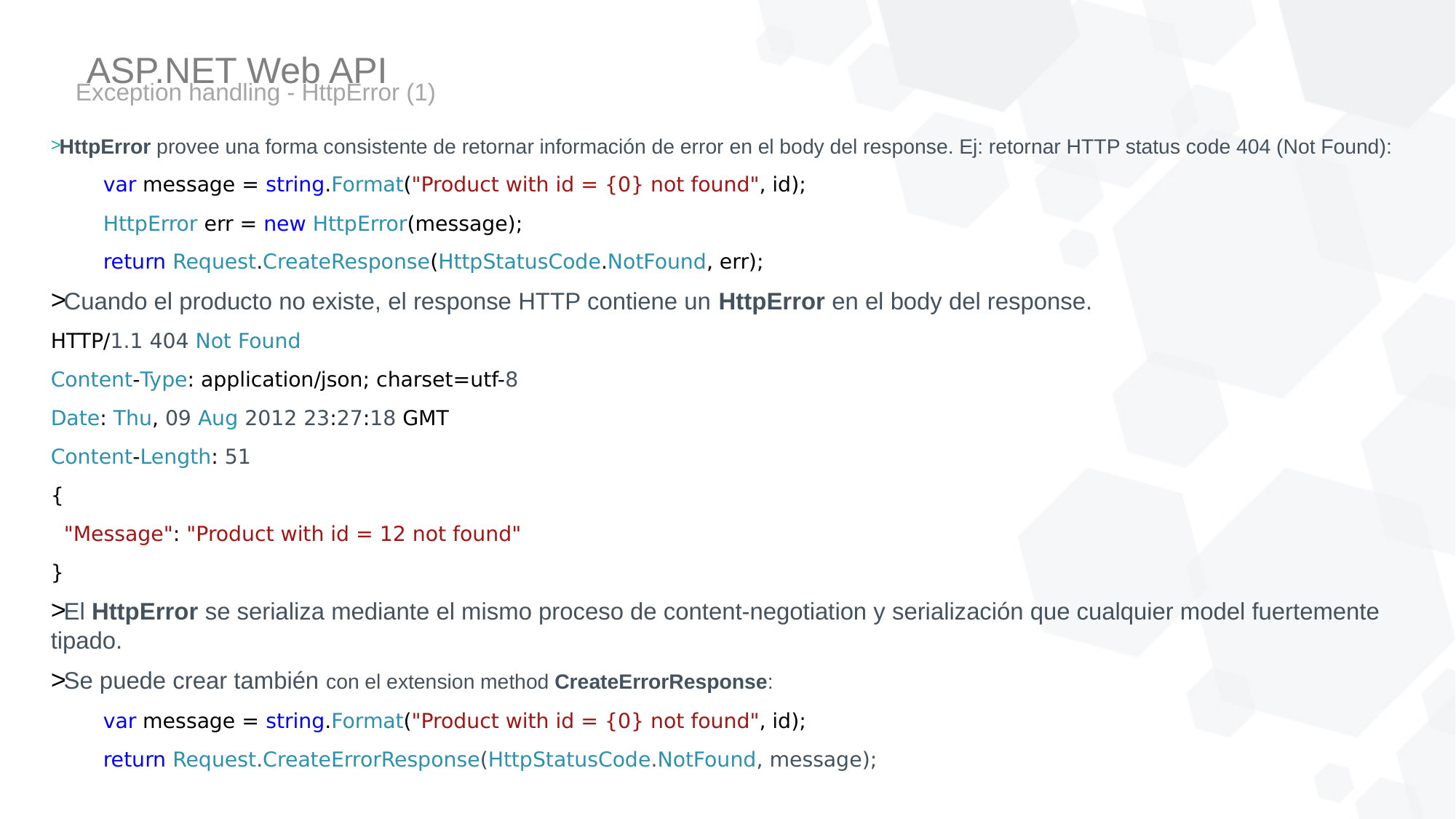

# ASP.NET Web API
Exception handling - HttpError (1)
HttpError provee una forma consistente de retornar información de error en el body del response. Ej: retornar HTTP status code 404 (Not Found):
        var message = string.Format("Product with id = {0} not found", id);
        HttpError err = new HttpError(message);
        return Request.CreateResponse(HttpStatusCode.NotFound, err);
Cuando el producto no existe, el response HTTP contiene un HttpError en el body del response.
HTTP/1.1 404 Not Found
Content-Type: application/json; charset=utf-8
Date: Thu, 09 Aug 2012 23:27:18 GMT
Content-Length: 51
{
  "Message": "Product with id = 12 not found"
}
El HttpError se serializa mediante el mismo proceso de content-negotiation y serialización que cualquier model fuertemente tipado.
Se puede crear también con el extension method CreateErrorResponse:
        var message = string.Format("Product with id = {0} not found", id);
        return Request.CreateErrorResponse(HttpStatusCode.NotFound, message);